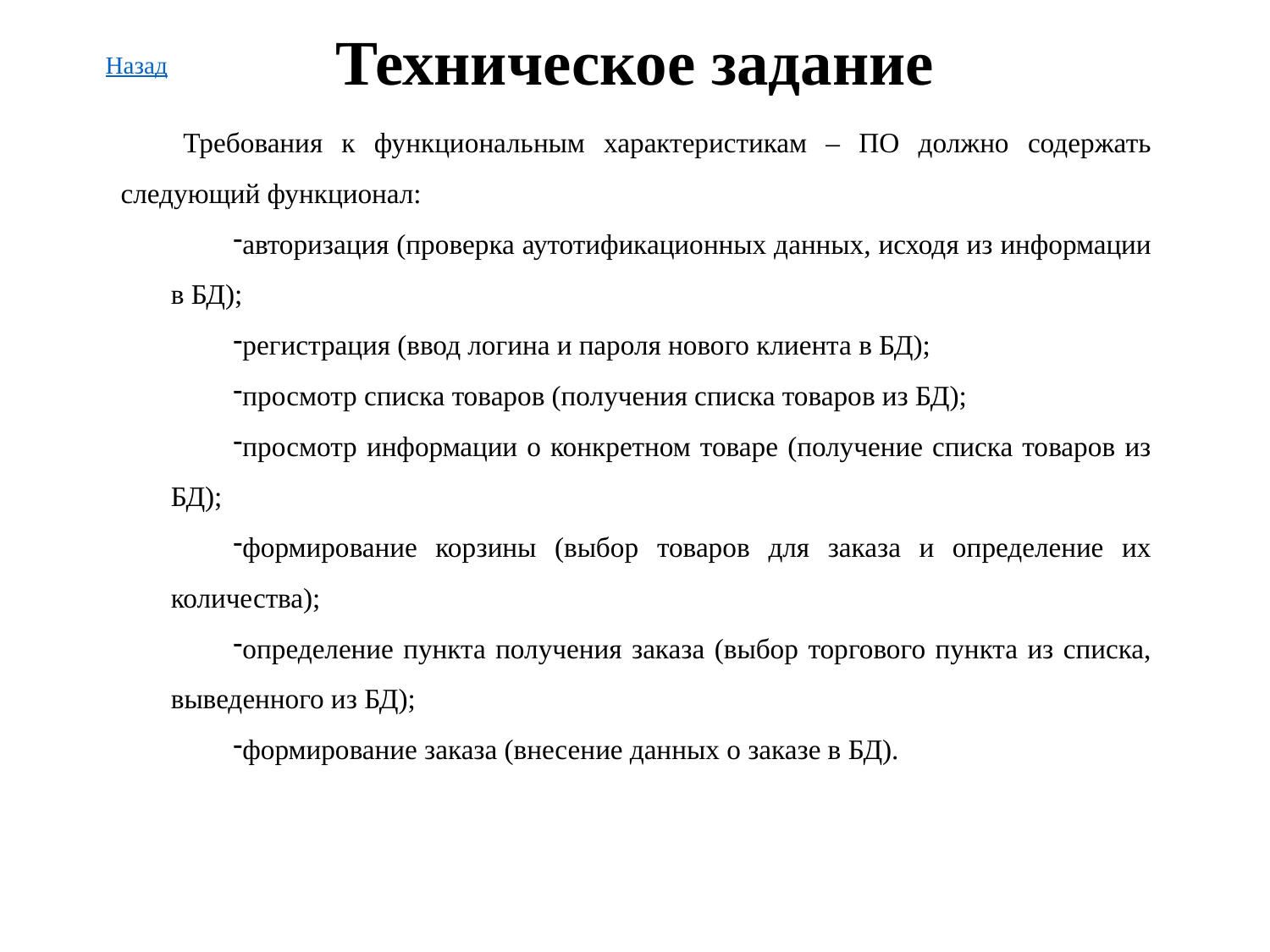

Техническое задание
Назад
Требования к функциональным характеристикам – ПО должно содержать следующий функционал:
авторизация (проверка аутотификационных данных, исходя из информации в БД);
регистрация (ввод логина и пароля нового клиента в БД);
просмотр списка товаров (получения списка товаров из БД);
просмотр информации о конкретном товаре (получение списка товаров из БД);
формирование корзины (выбор товаров для заказа и определение их количества);
определение пункта получения заказа (выбор торгового пункта из списка, выведенного из БД);
формирование заказа (внесение данных о заказе в БД).